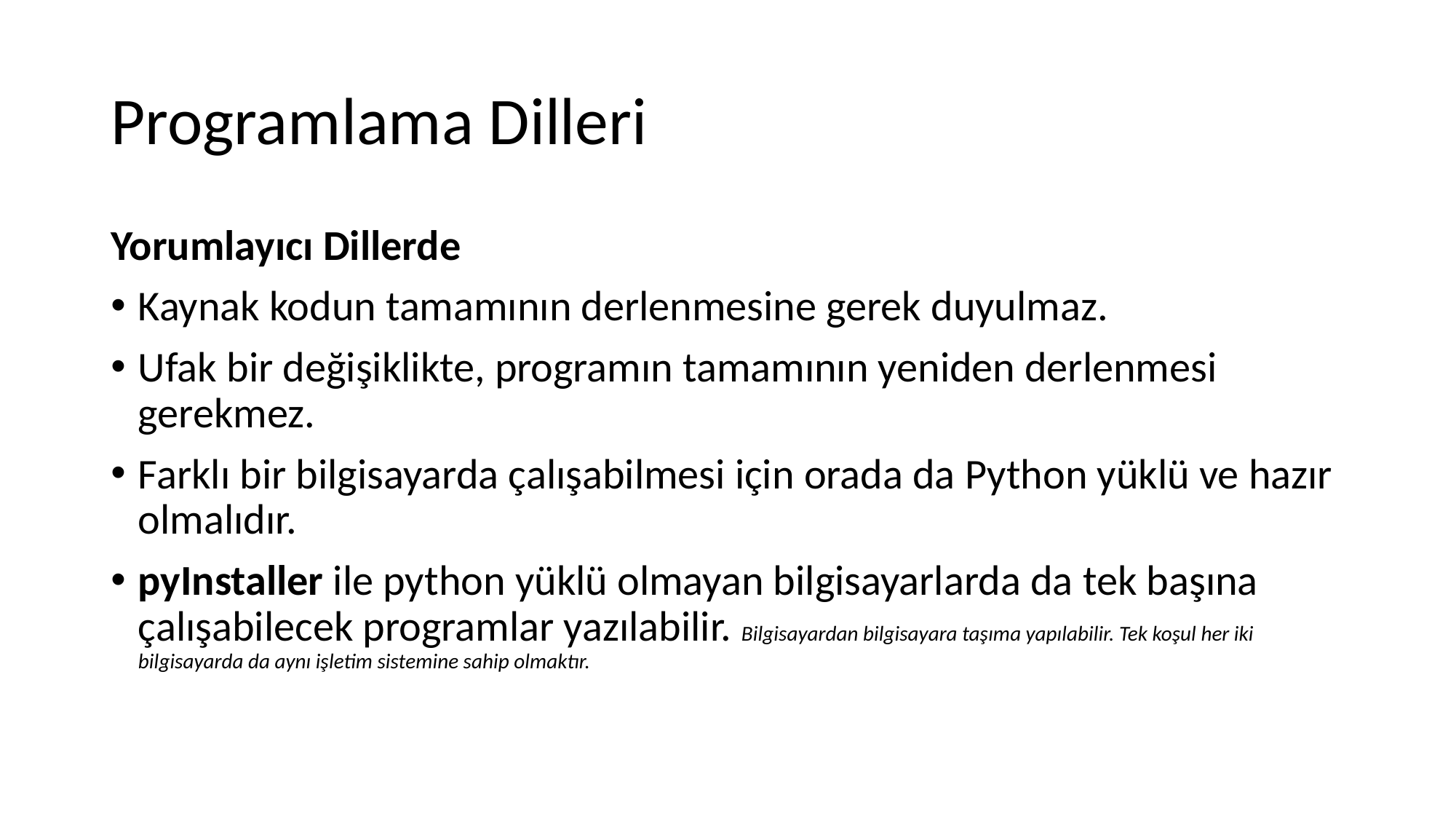

# Programlama Dilleri
Yorumlayıcı Dillerde
Kaynak kodun tamamının derlenmesine gerek duyulmaz.
Ufak bir değişiklikte, programın tamamının yeniden derlenmesi gerekmez.
Farklı bir bilgisayarda çalışabilmesi için orada da Python yüklü ve hazır olmalıdır.
pyInstaller ile python yüklü olmayan bilgisayarlarda da tek başına çalışabilecek programlar yazılabilir. Bilgisayardan bilgisayara taşıma yapılabilir. Tek koşul her iki bilgisayarda da aynı işletim sistemine sahip olmaktır.